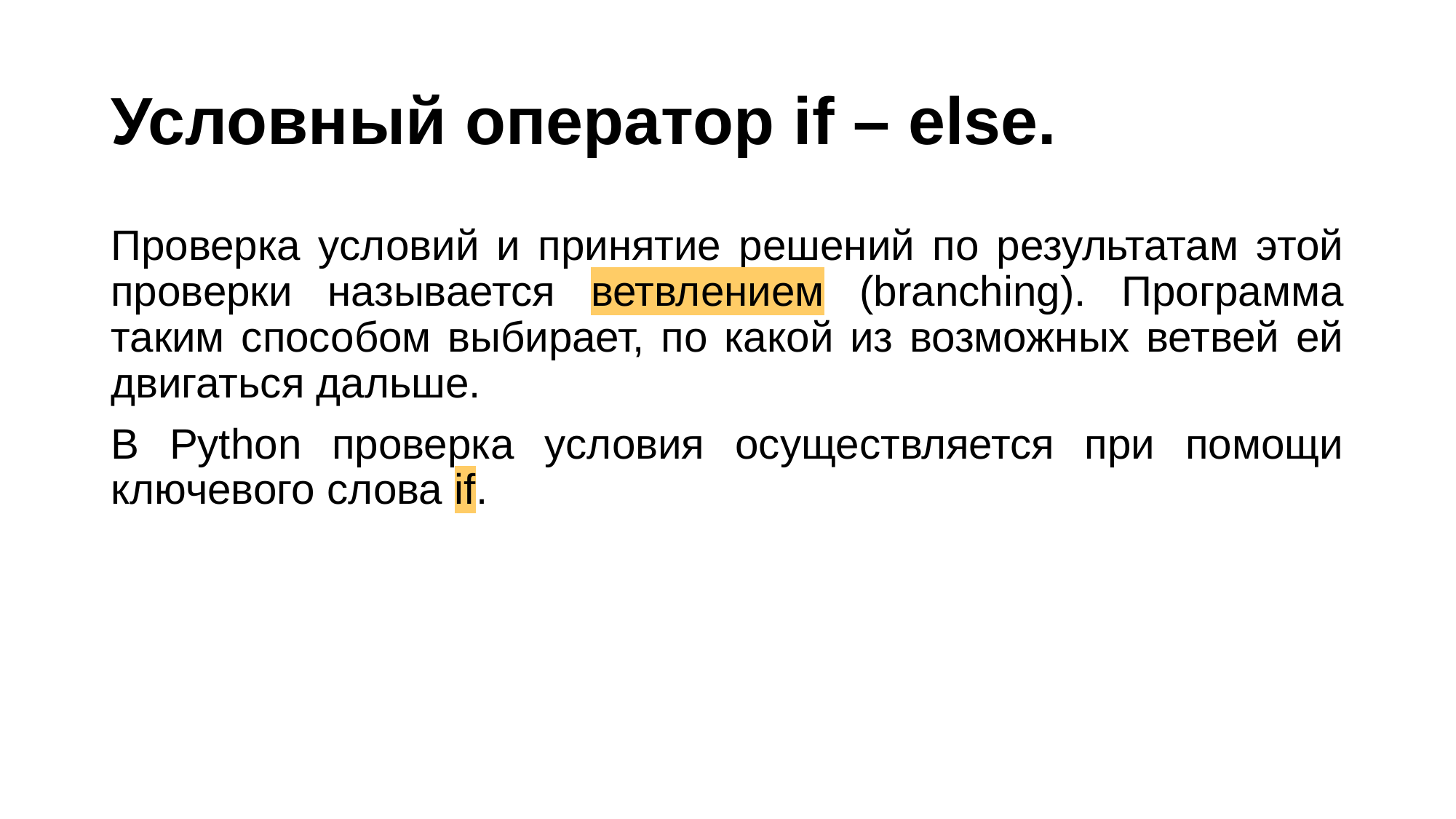

# Условный оператор if – else.
Проверка условий и принятие решений по результатам этой проверки называется ветвлением (branching). Программа таким способом выбирает, по какой из возможных ветвей ей двигаться дальше.
В Python проверка условия осуществляется при помощи ключевого слова if.